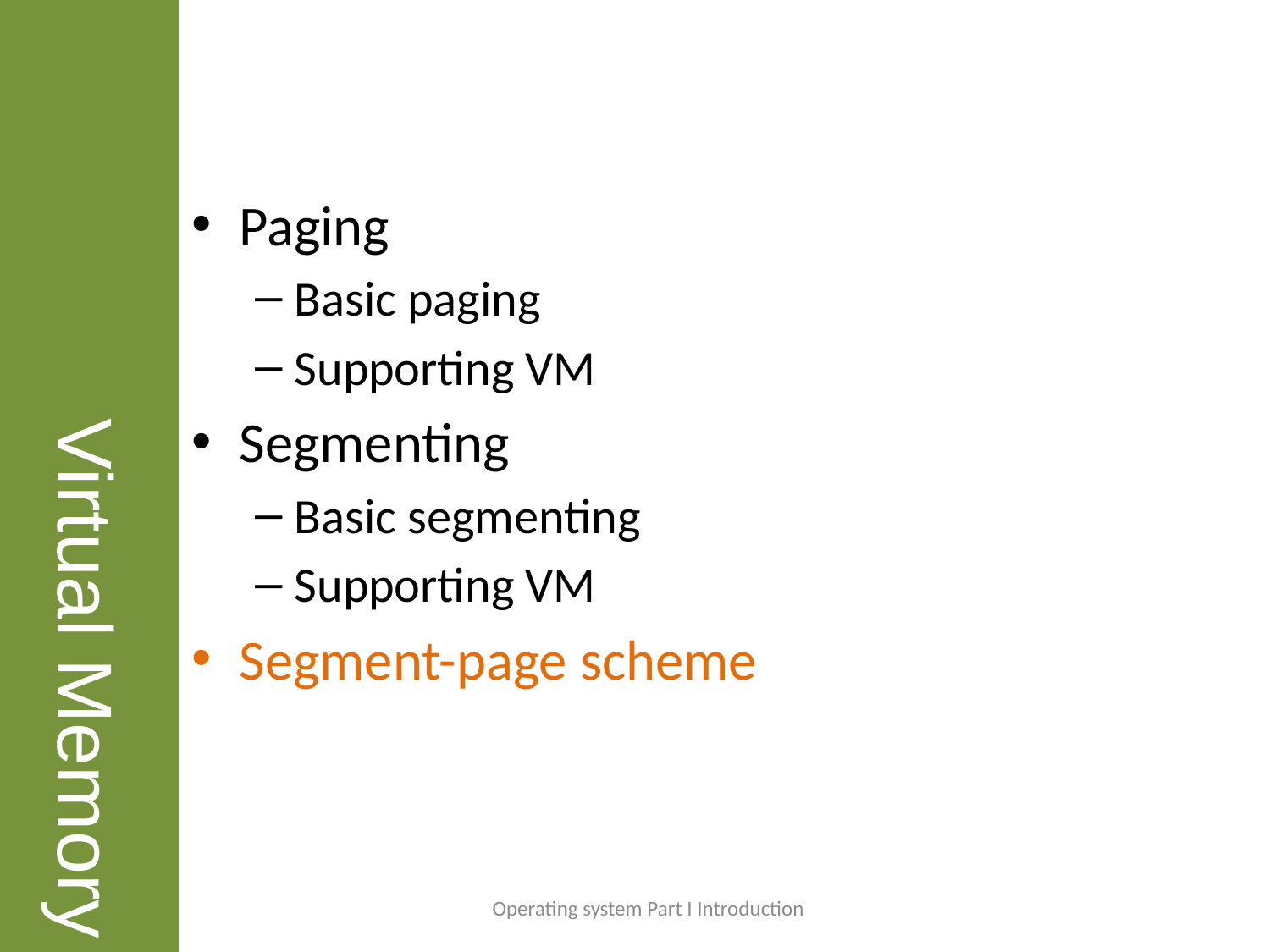

# Virtual Memory
Paging
Basic paging
Supporting VM
Segmenting
Basic segmenting
Supporting VM
Segment-page scheme
Operating system Part I Introduction